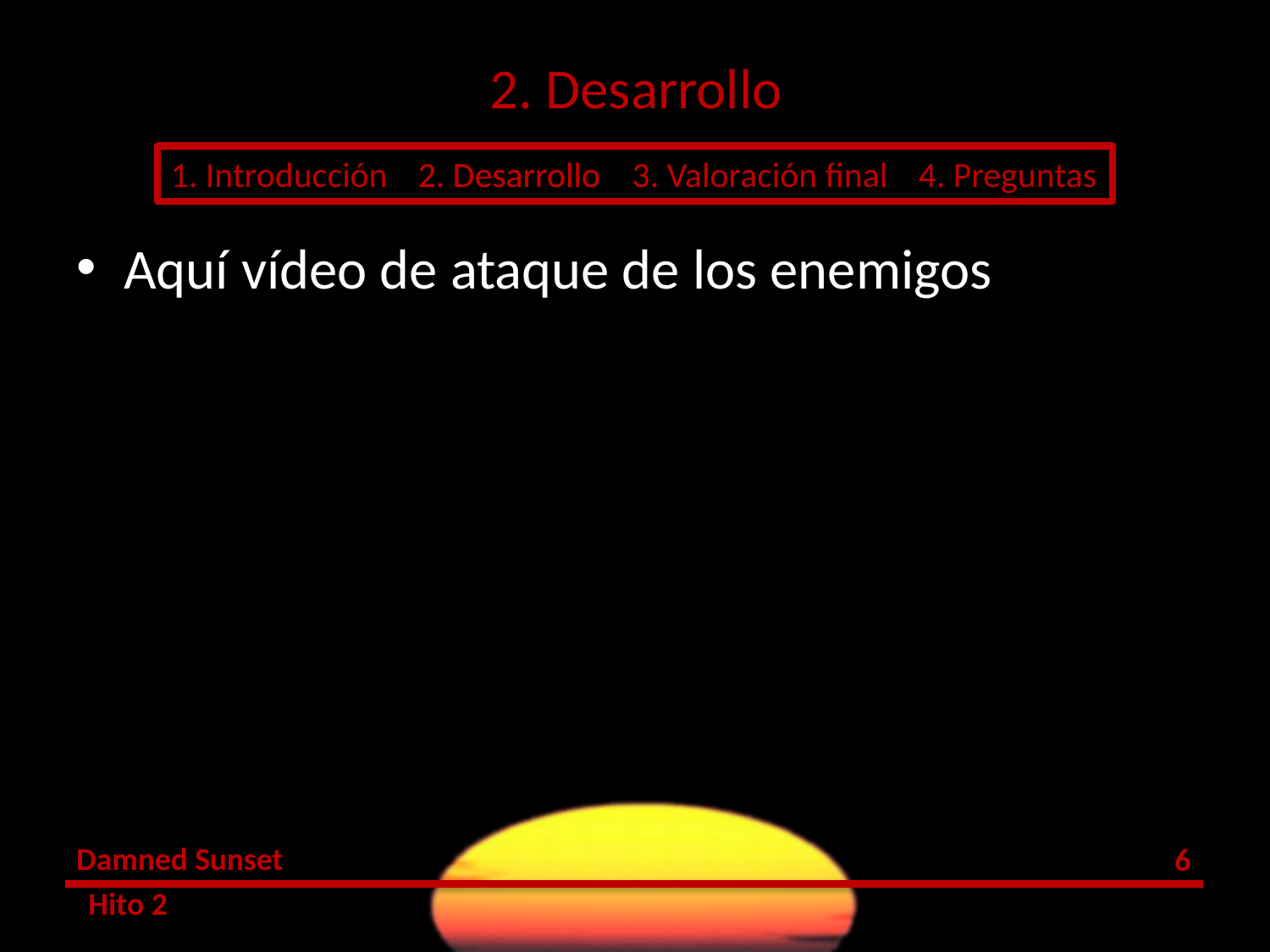

# 2. Desarrollo
Aquí vídeo de ataque de los enemigos
6